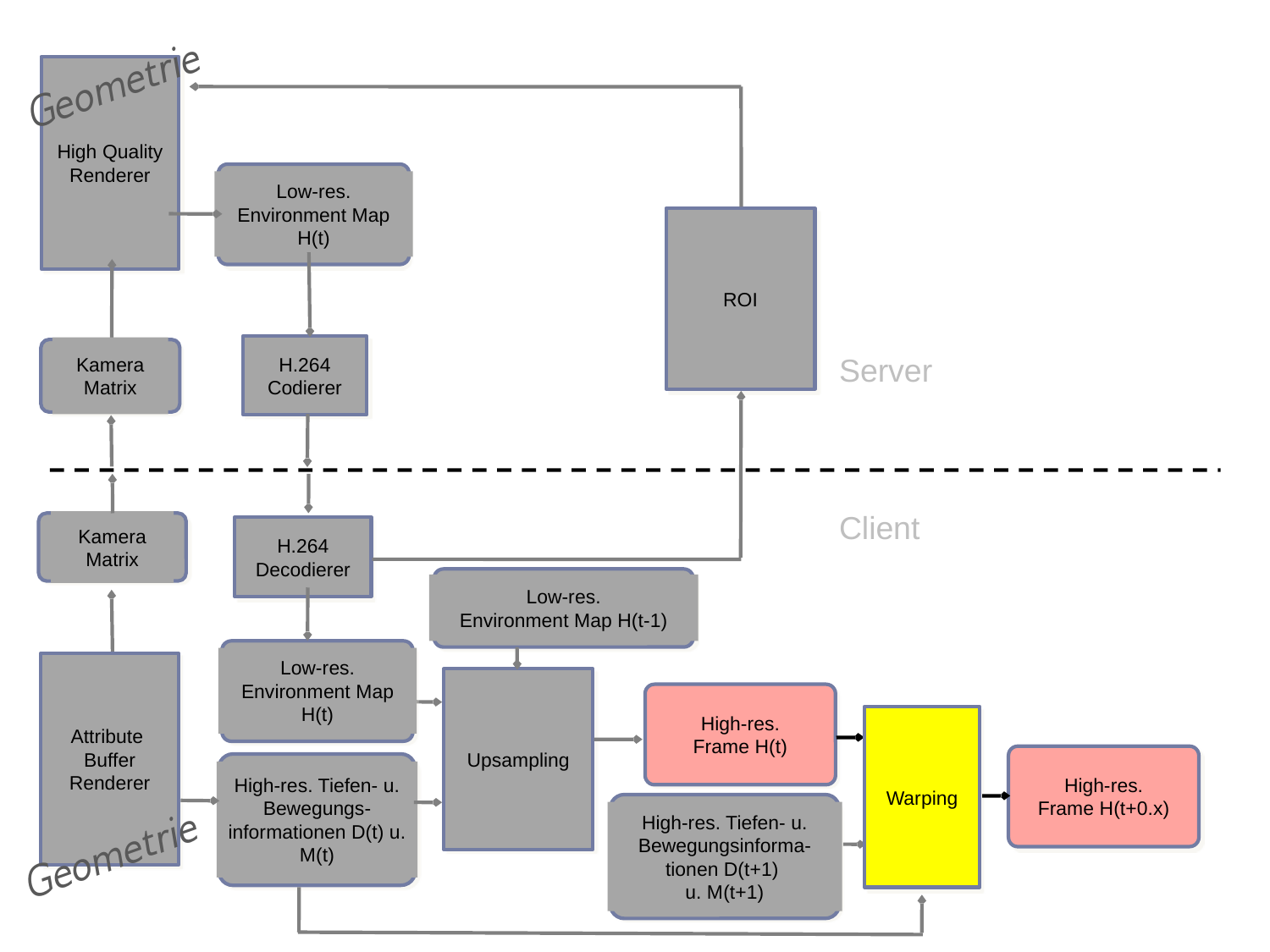

Geometrie
High Quality Renderer

Low-res.
Environment Map H(t)
ROI

H.264
Codierer
Kamera Matrix

Server

Client
Kamera
Matrix

H.264
Decodierer

Low-res.
Environment Map H(t-1)

Low-res.
Environment Map H(t)

Attribute
Buffer
Renderer
Upsampling

High-res.
Frame H(t)

Warping

High-res.
Frame H(t+0.x)

High-res. Tiefen- u. Bewegungs-informationen D(t) u. M(t)

High-res. Tiefen- u. Bewegungsinforma-tionen D(t+1)
u. M(t+1)

Geometrie